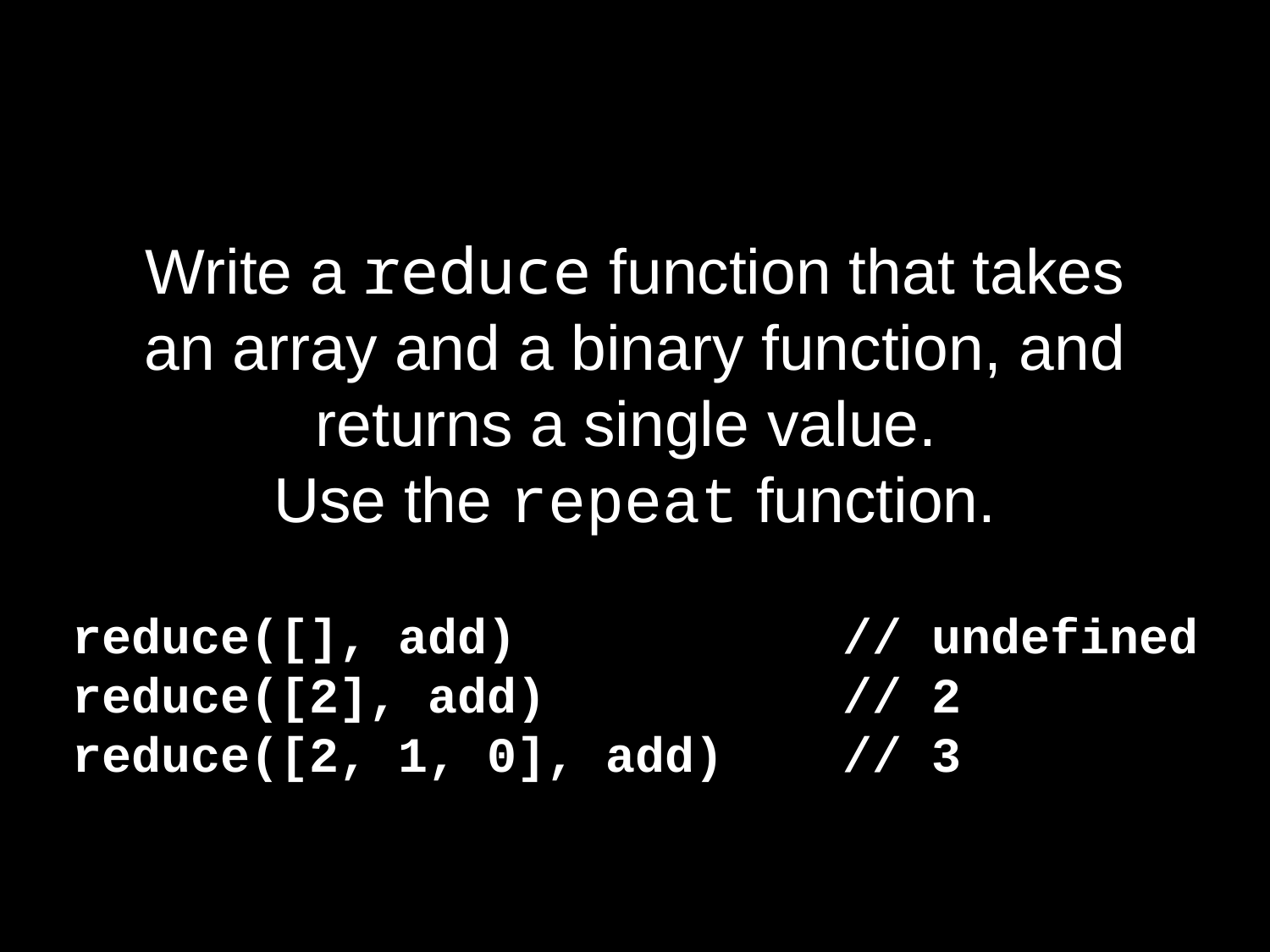

# Write a reduce function that takes an array and a binary function, and returns a single value. Use the repeat function.
reduce([], add)           // undefined
reduce([2], add)          // 2
reduce([2, 1, 0], add)    // 3